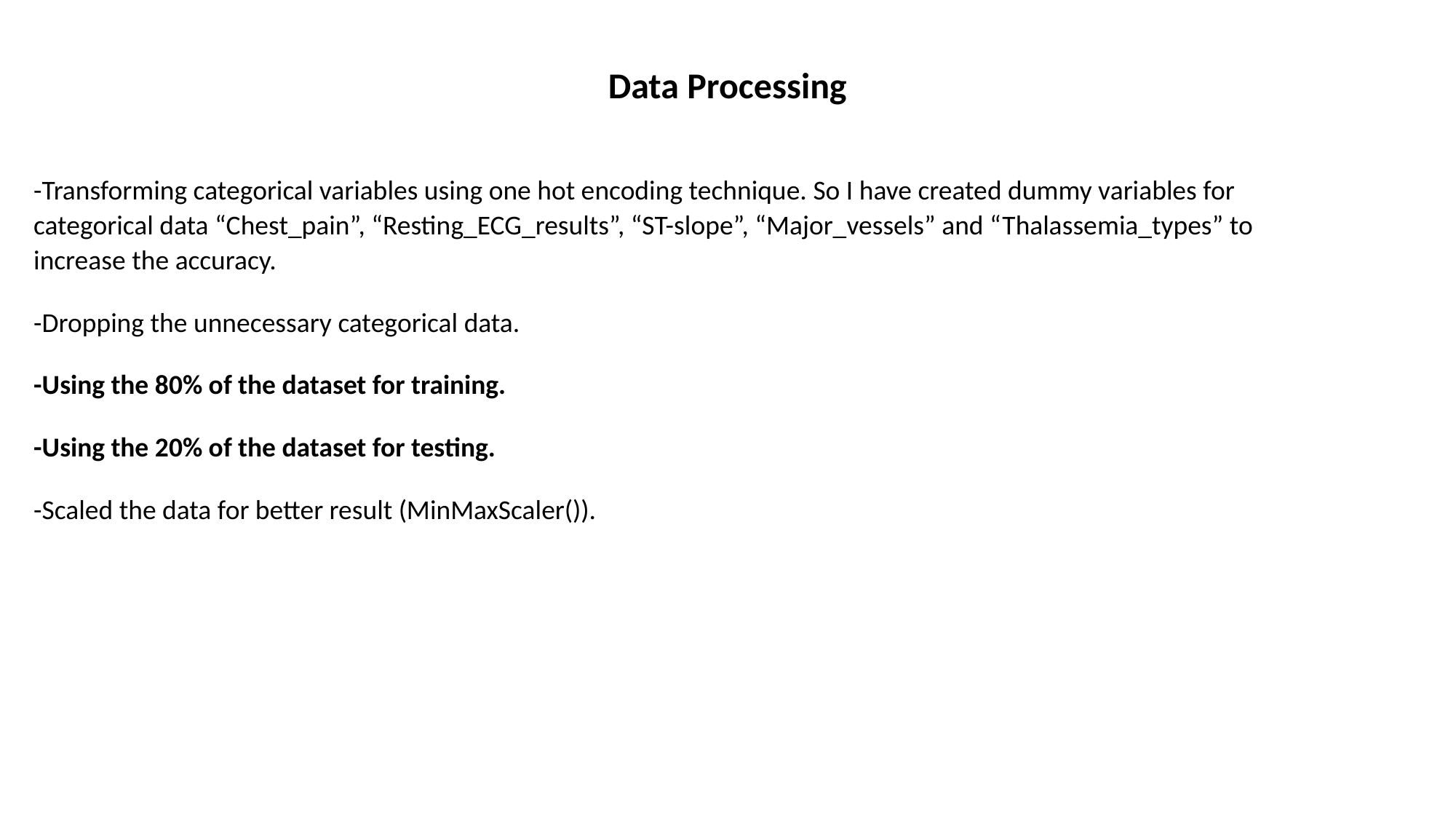

# Data Processing
-Transforming categorical variables using one hot encoding technique. So I have created dummy variables for categorical data “Chest_pain”, “Resting_ECG_results”, “ST-slope”, “Major_vessels” and “Thalassemia_types” to increase the accuracy.
-Dropping the unnecessary categorical data.
-Using the 80% of the dataset for training.
-Using the 20% of the dataset for testing.
-Scaled the data for better result (MinMaxScaler()).